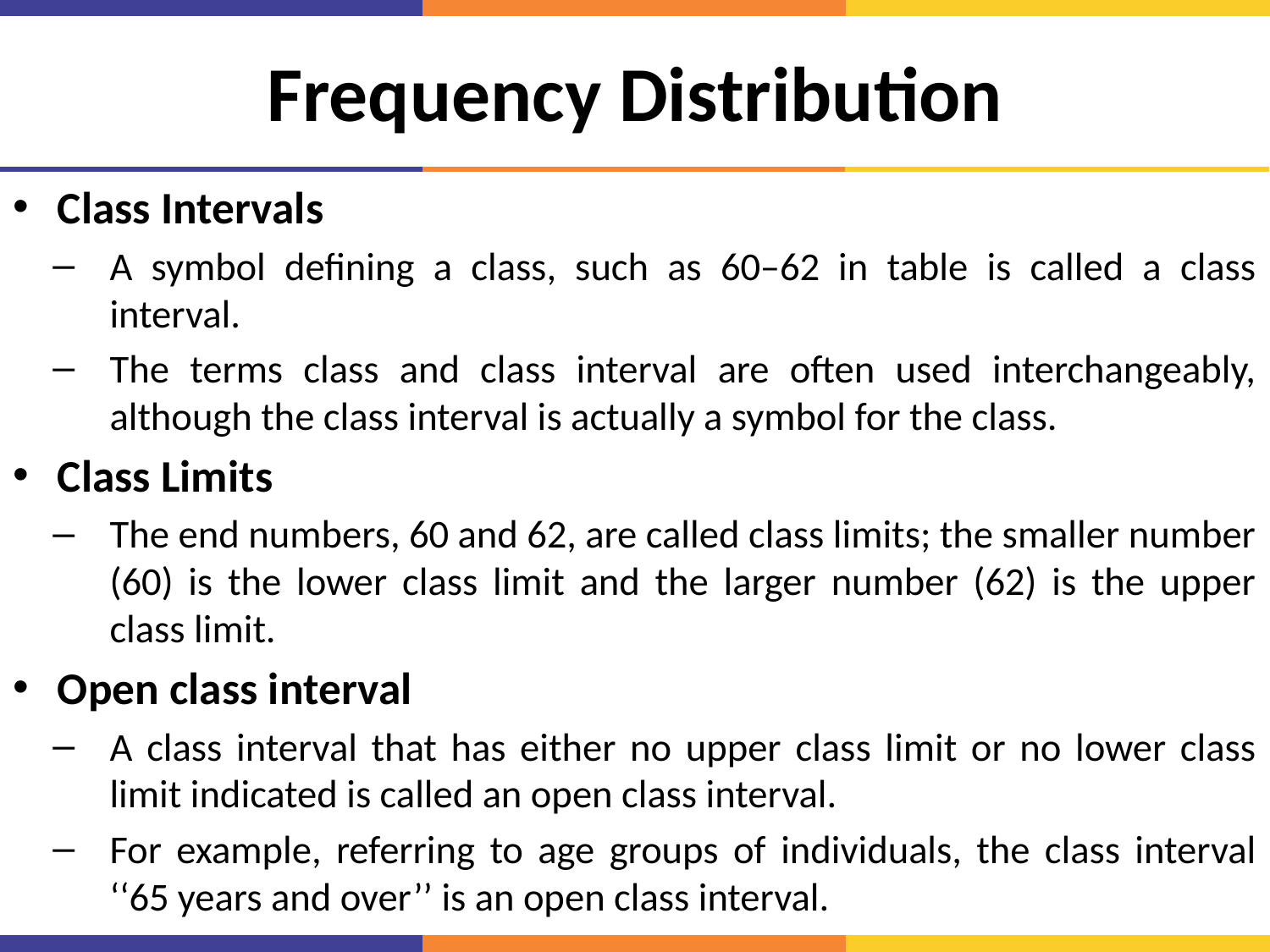

# Frequency Distribution
Class Intervals
A symbol defining a class, such as 60–62 in table is called a class interval.
The terms class and class interval are often used interchangeably, although the class interval is actually a symbol for the class.
Class Limits
The end numbers, 60 and 62, are called class limits; the smaller number (60) is the lower class limit and the larger number (62) is the upper class limit.
Open class interval
A class interval that has either no upper class limit or no lower class limit indicated is called an open class interval.
For example, referring to age groups of individuals, the class interval ‘‘65 years and over’’ is an open class interval.